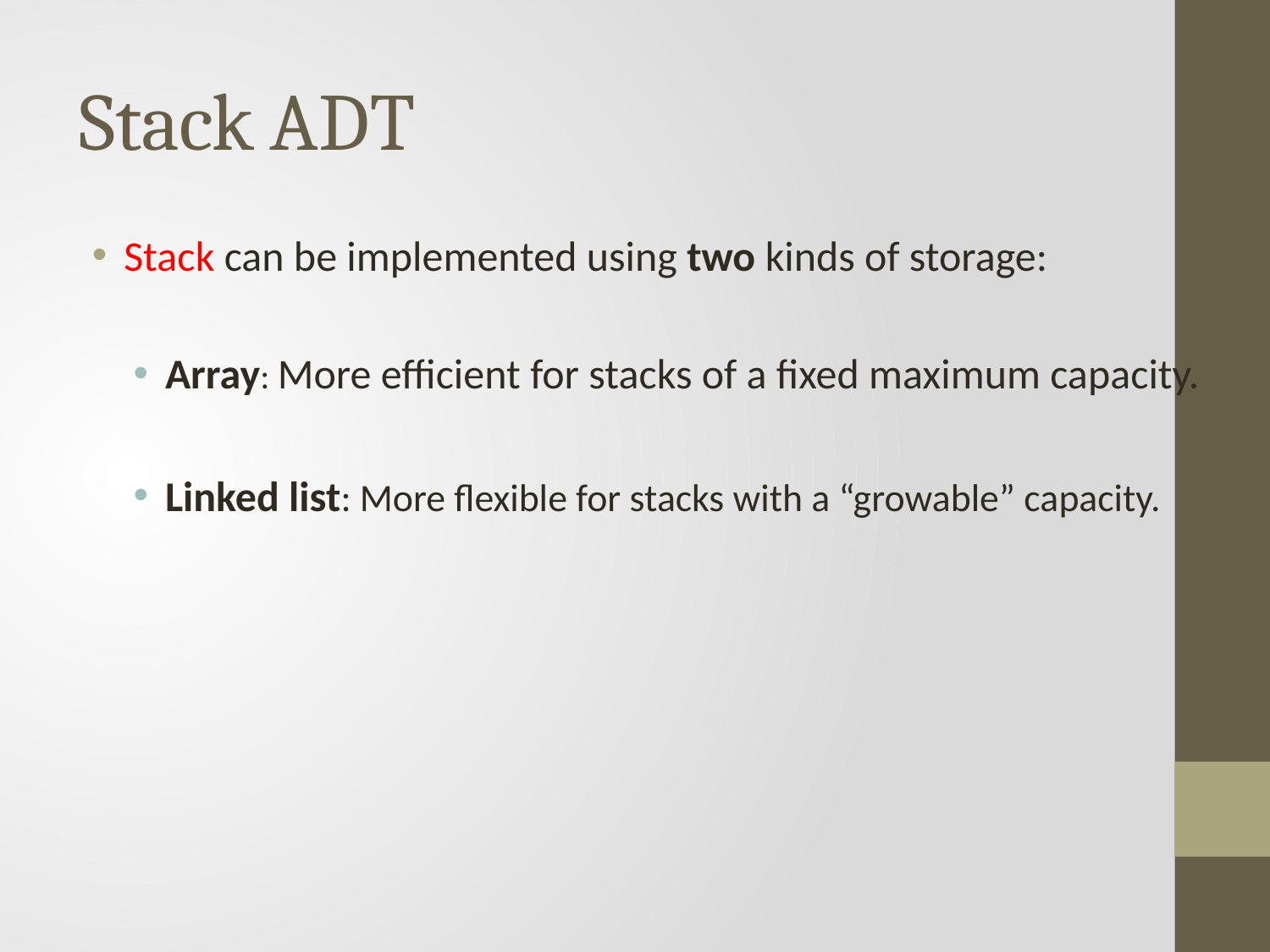

# Stack ADT
Stack can be implemented using two kinds of storage:

Array: More efficient for stacks of a fixed maximum capacity.

Linked list: More flexible for stacks with a “growable” capacity.